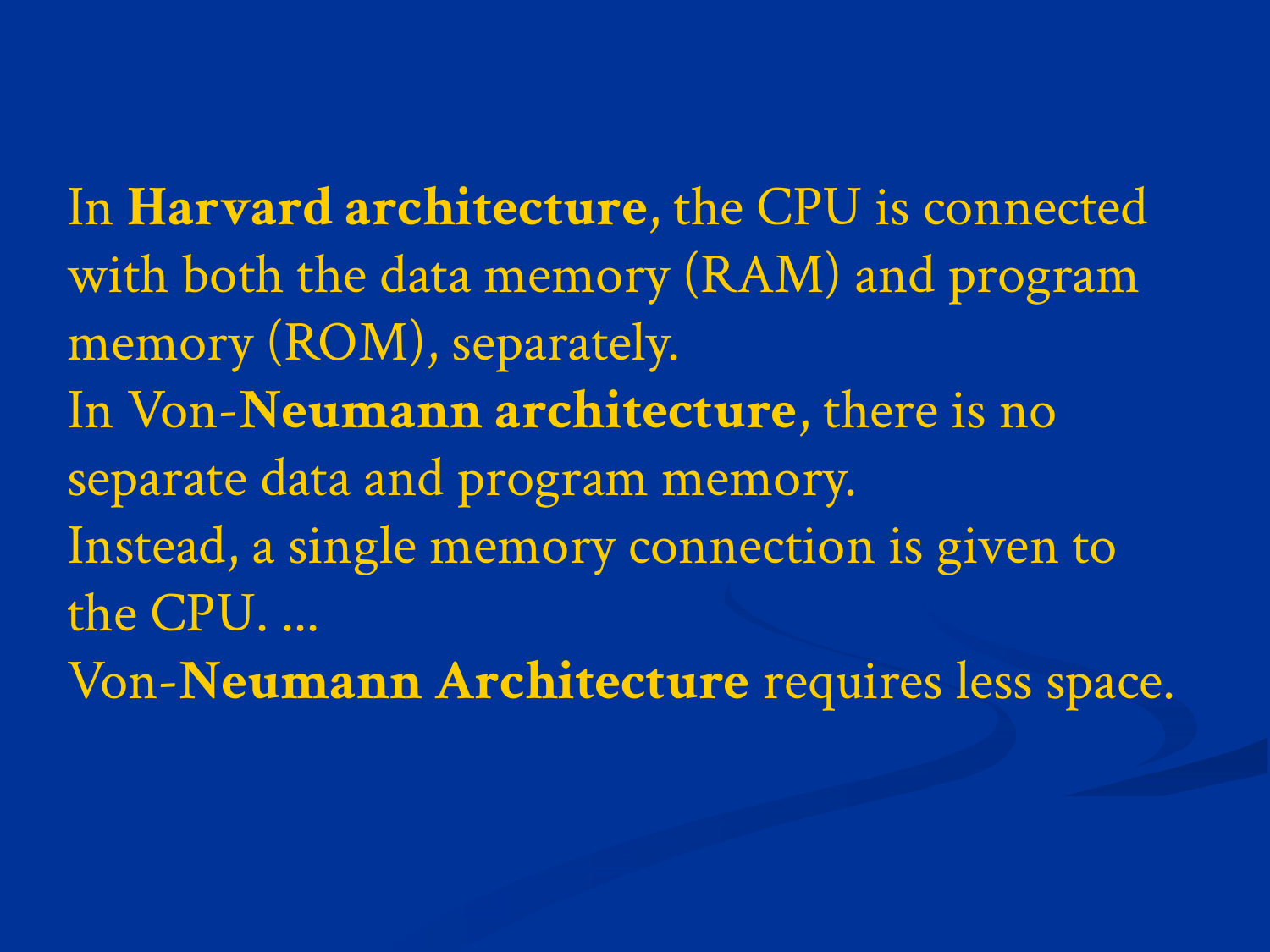

In Harvard architecture, the CPU is connected with both the data memory (RAM) and program memory (ROM), separately.
In Von-Neumann architecture, there is no separate data and program memory.
Instead, a single memory connection is given to the CPU. ...
Von-Neumann Architecture requires less space.